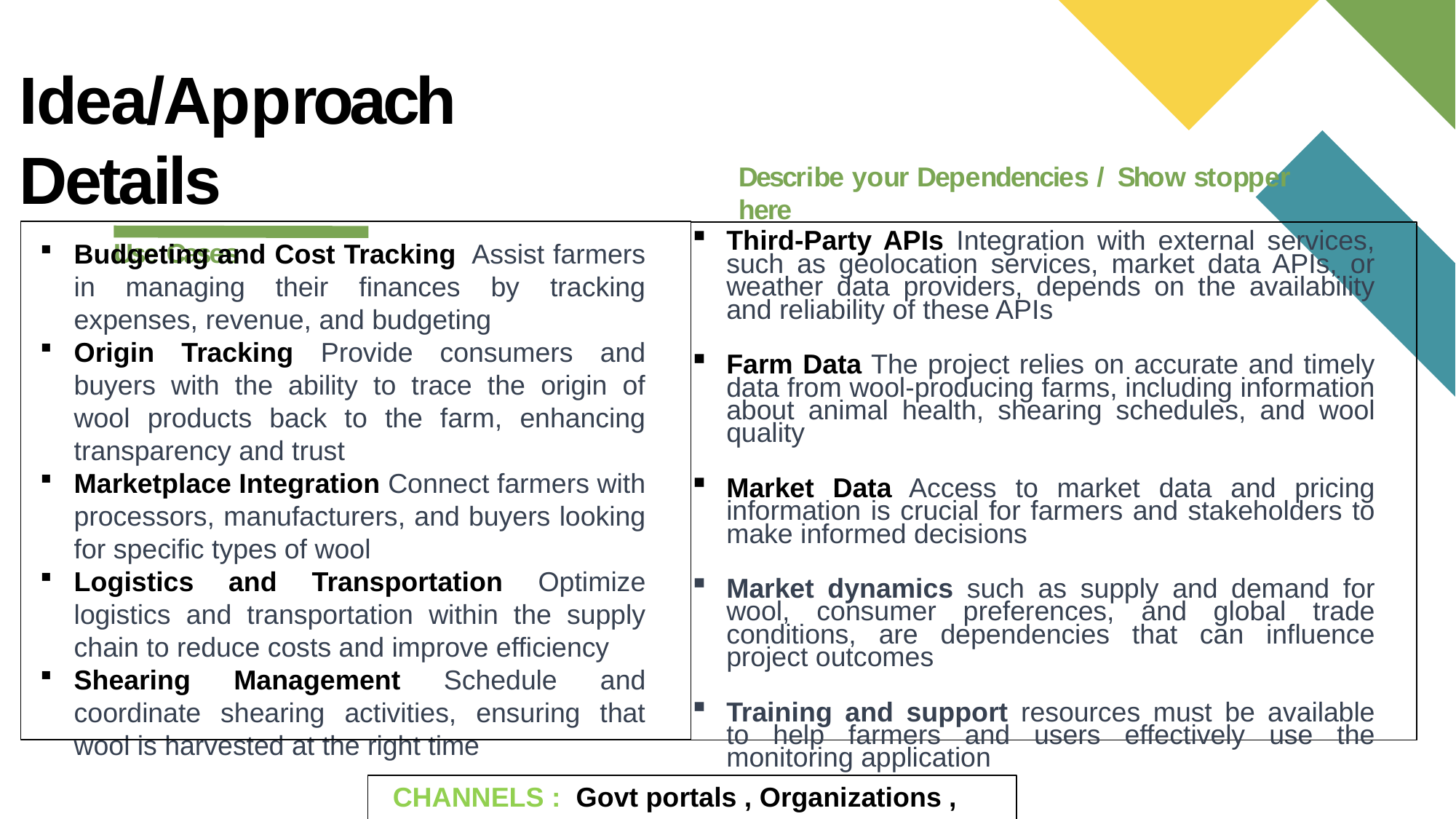

Idea/Approach Details
Use Cases
# Describe your Dependencies / Show stopper here

Third-Party APIs Integration with external services, such as geolocation services, market data APIs, or weather data providers, depends on the availability and reliability of these APIs

Farm Data The project relies on accurate and timely data from wool-producing farms, including information about animal health, shearing schedules, and wool quality

Market Data Access to market data and pricing information is crucial for farmers and stakeholders to make informed decisions

Market dynamics such as supply and demand for wool, consumer preferences, and global trade conditions, are dependencies that can influence project outcomes

Training and support resources must be available to help farmers and users effectively use the monitoring application

Budgeting and Cost Tracking  Assist farmers in managing their finances by tracking expenses, revenue, and budgeting
Origin Tracking Provide consumers and buyers with the ability to trace the origin of wool products back to the farm, enhancing transparency and trust
Marketplace Integration Connect farmers with processors, manufacturers, and buyers looking for specific types of wool
Logistics and Transportation Optimize logistics and transportation within the supply chain to reduce costs and improve efficiency
Shearing Management Schedule and coordinate shearing activities, ensuring that wool is harvested at the right time

CHANNELS :  Govt portals , Organizations , Industries